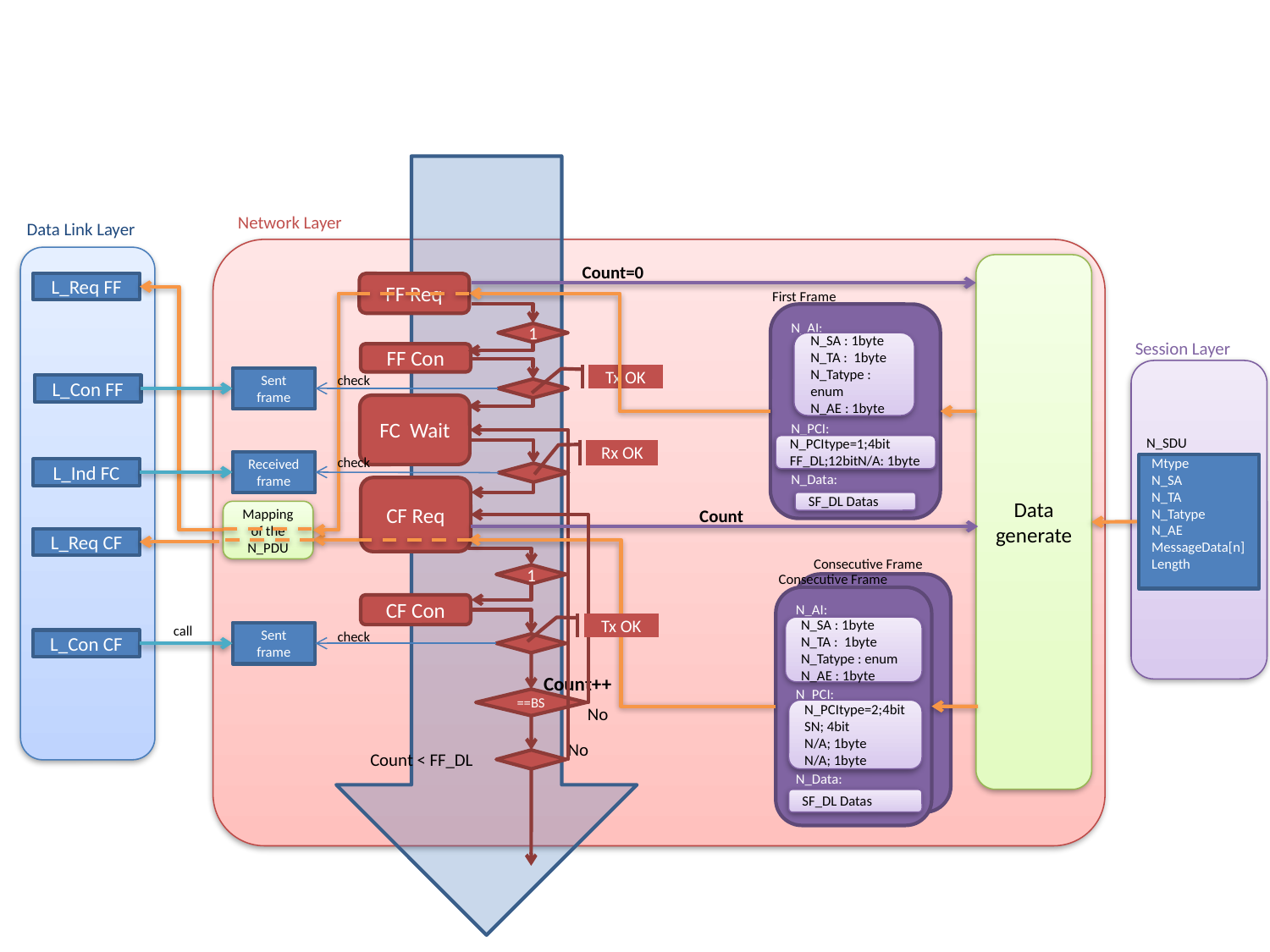

#

Network Layer
Data Link Layer

Count=0
Data generate
L_Req FF
FF Req
First Frame
N_AI:

N_PCI:

N_Data:

1
Session Layer
N_SA : 1byte
N_TA :  1byte
N_Tatype : enum
N_AE : 1byte
FF Con

Tx OK
check
Sent frame
L_Con FF

FC  Wait
N_SDU
N_PCItype=1;4bit
FF_DL;12bitN/A: 1byte
Rx OK
check
Received frame
Mtype
N_SA
N_TA
N_Tatype
N_AE
MessageData[n]
Length

L_Ind FC

CF Req
SF_DL Datas
Count
Mapping of the N_PDU
L_Req CF
Consecutive Frame
Consecutive Frame
1
N_AI:

N_PCI:

N_Data:

N_AI:

N_PCI:

N_Data:

CF Con
Tx OK
call
N_SA : 1byte
N_TA :  1byte
N_Tatype : enum
N_AE : 1byte
check
Sent frame
L_Con CF

Count++
==BS
No
N_PCItype=2;4bit
SN; 4bit
N/A; 1byte
N/A; 1byte
No
Count < FF_DL

SF_DL Datas